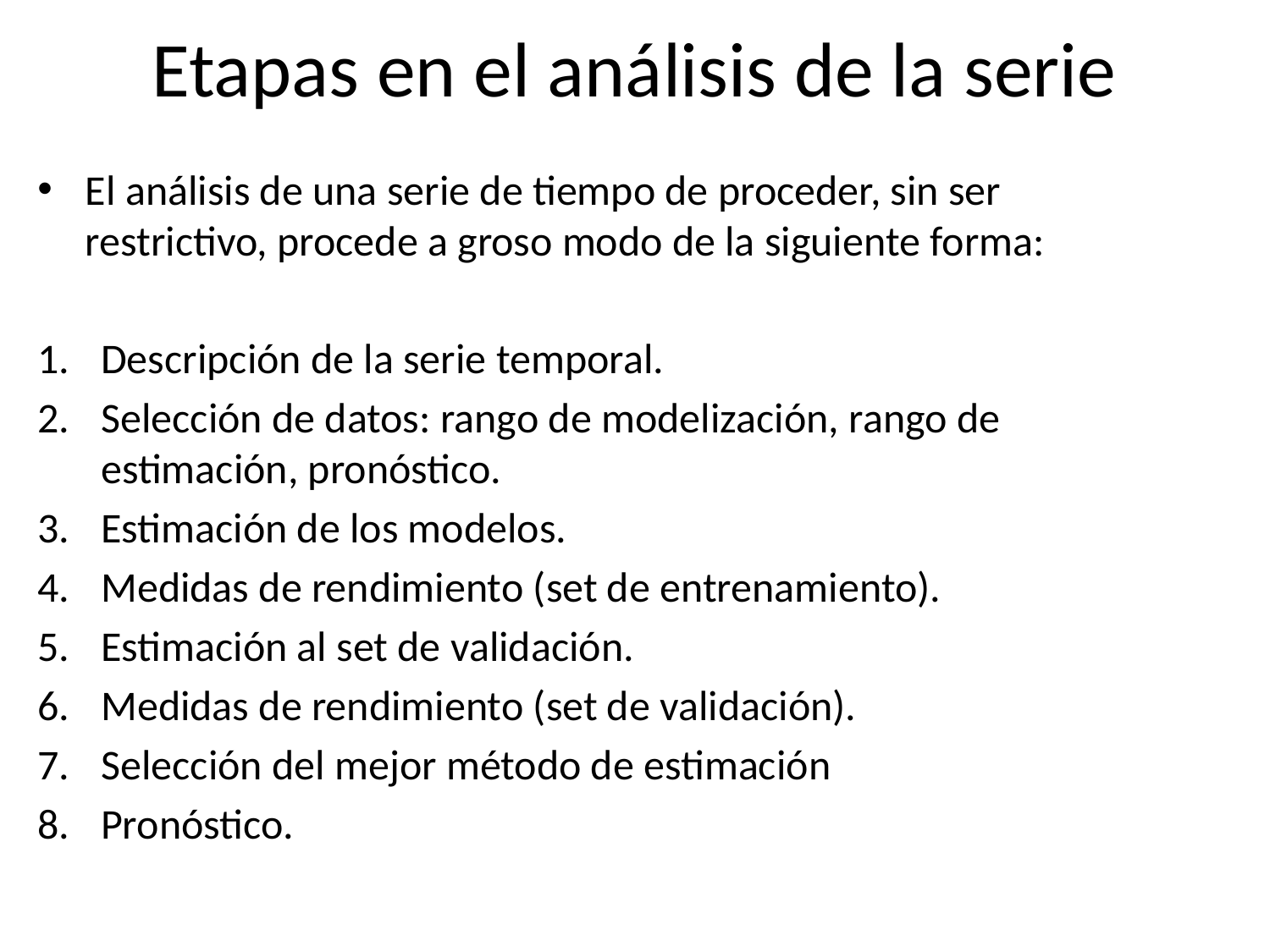

# Etapas en el análisis de la serie
El análisis de una serie de tiempo de proceder, sin ser restrictivo, procede a groso modo de la siguiente forma:

Descripción de la serie temporal.
Selección de datos: rango de modelización, rango de estimación, pronóstico.
Estimación de los modelos.
Medidas de rendimiento (set de entrenamiento).
Estimación al set de validación.
Medidas de rendimiento (set de validación).
Selección del mejor método de estimación
Pronóstico.